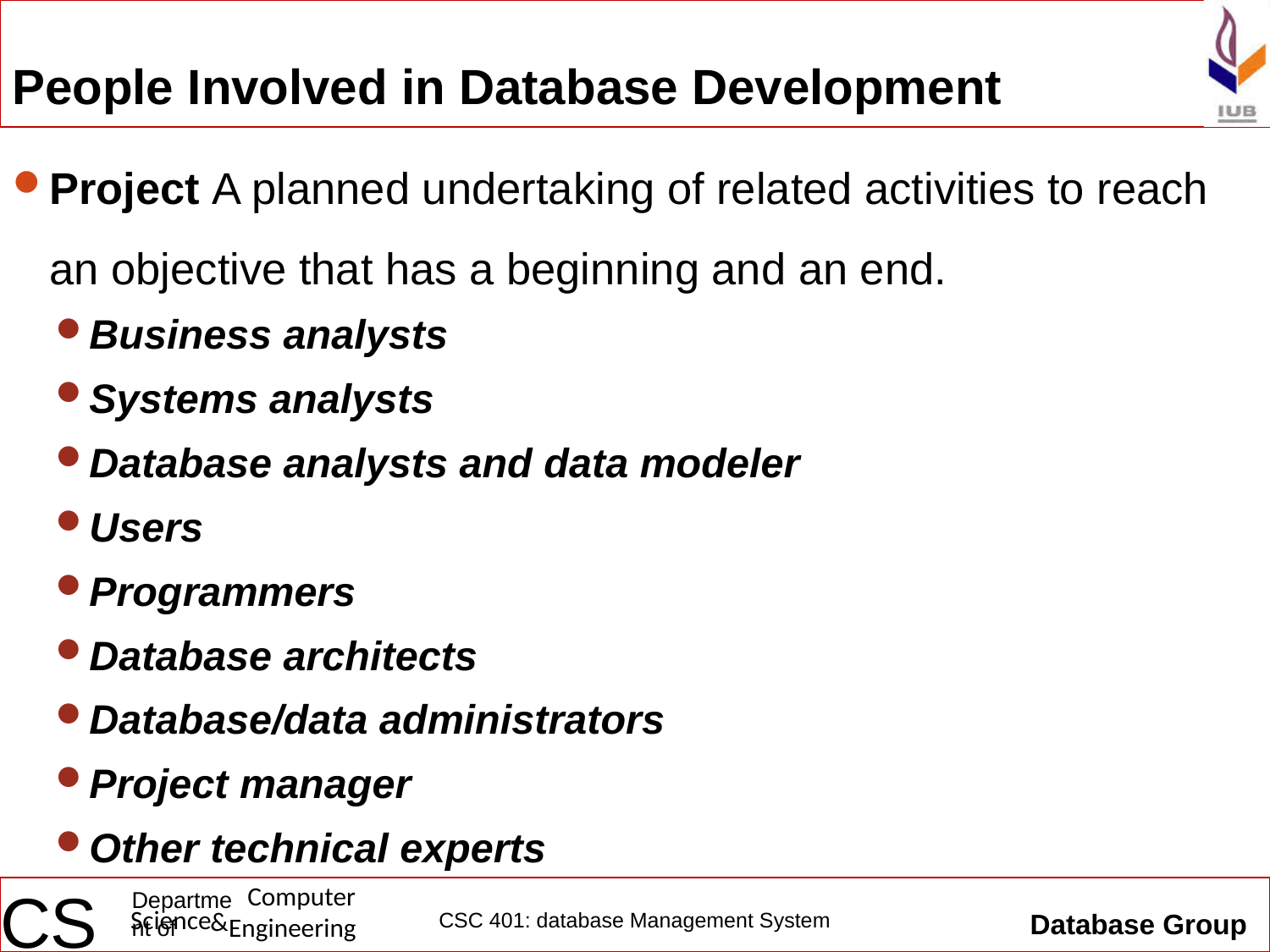

# People Involved in Database Development
Project A planned undertaking of related activities to reach an objective that has a beginning and an end.
Business analysts
Systems analysts
Database analysts and data modeler
Users
Programmers
Database architects
Database/data administrators
Project manager
Other technical experts
CSC 401: database Management System